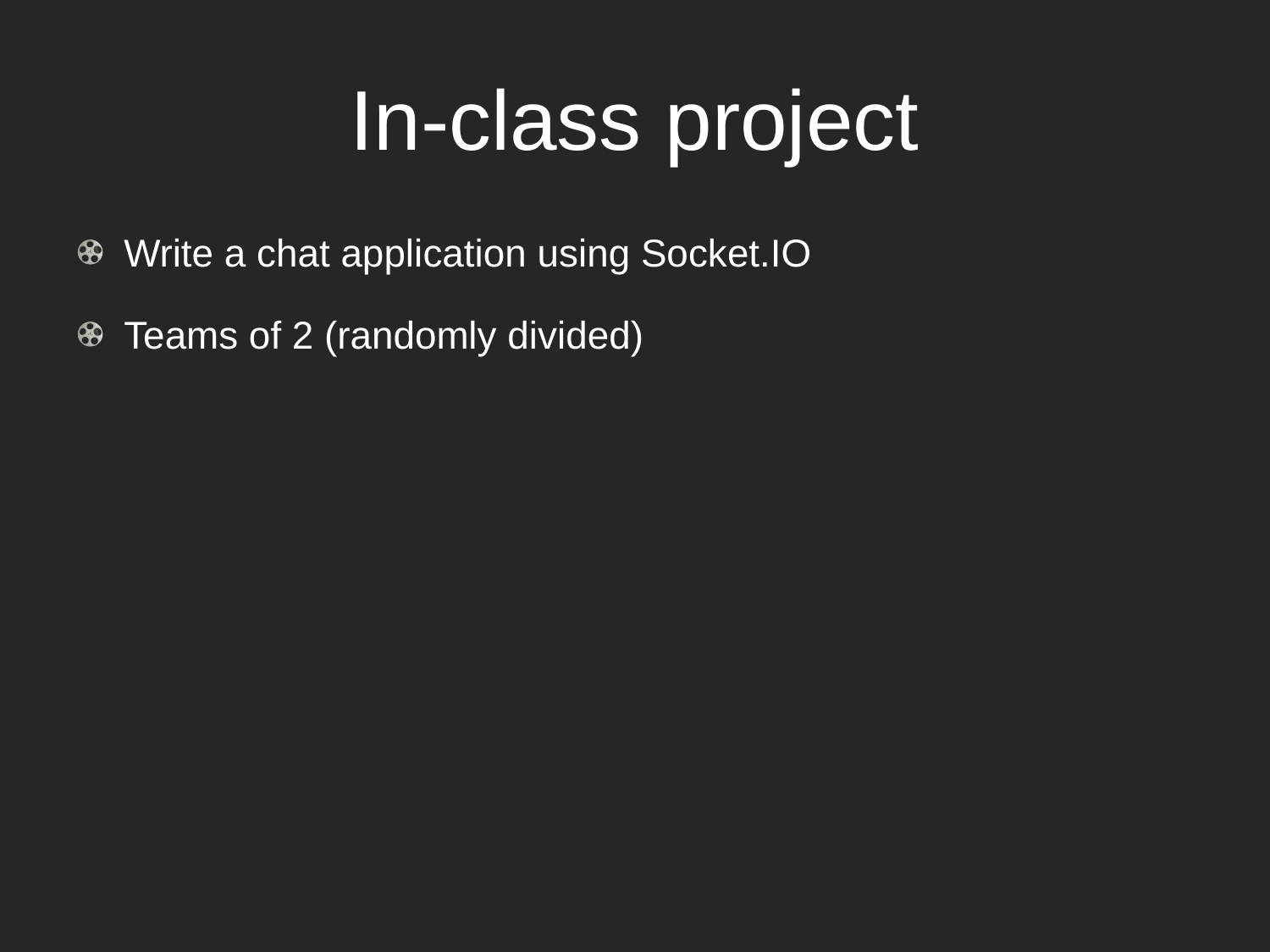

# In-class project
Write a chat application using Socket.IO
Teams of 2 (randomly divided)